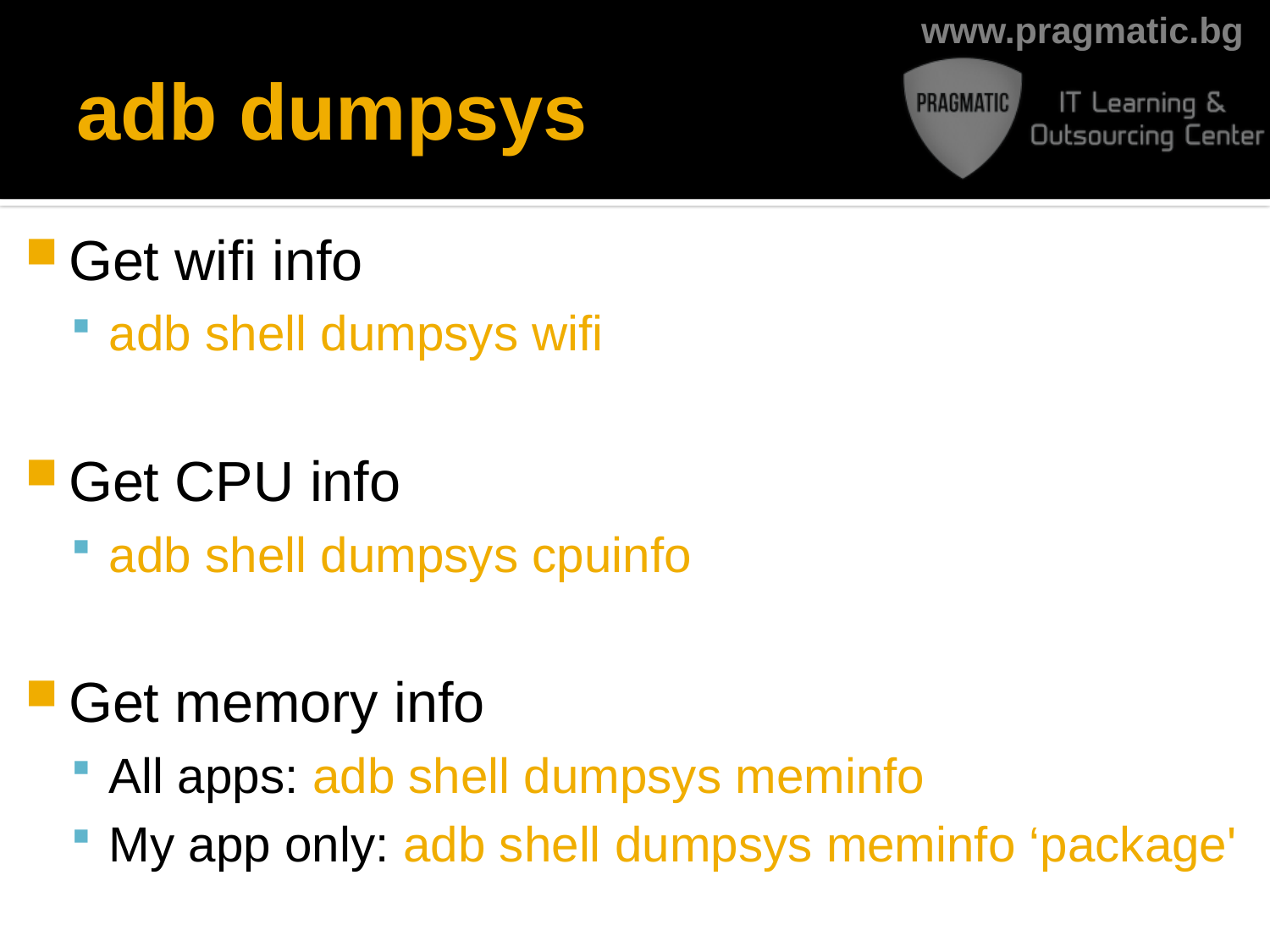

# adb dumpsys
Get wifi info
adb shell dumpsys wifi

Get CPU info
adb shell dumpsys cpuinfo

Get memory info
All apps: adb shell dumpsys meminfo
My app only: adb shell dumpsys meminfo ‘package'